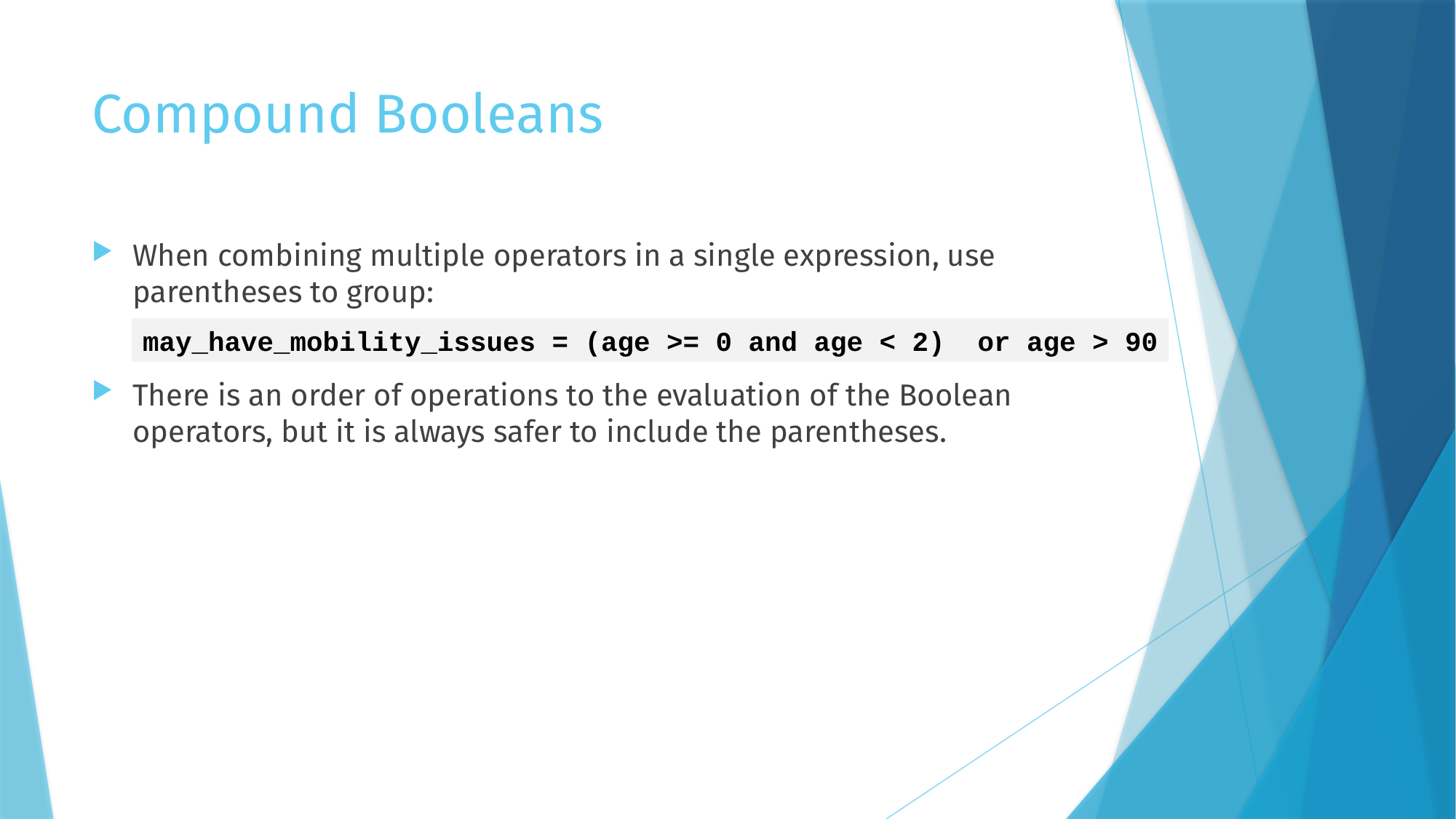

# Compound Booleans
When combining multiple operators in a single expression, use parentheses to group:

There is an order of operations to the evaluation of the Boolean operators, but it is always safer to include the parentheses.
may_have_mobility_issues = (age >= 0 and age < 2)  or age > 90